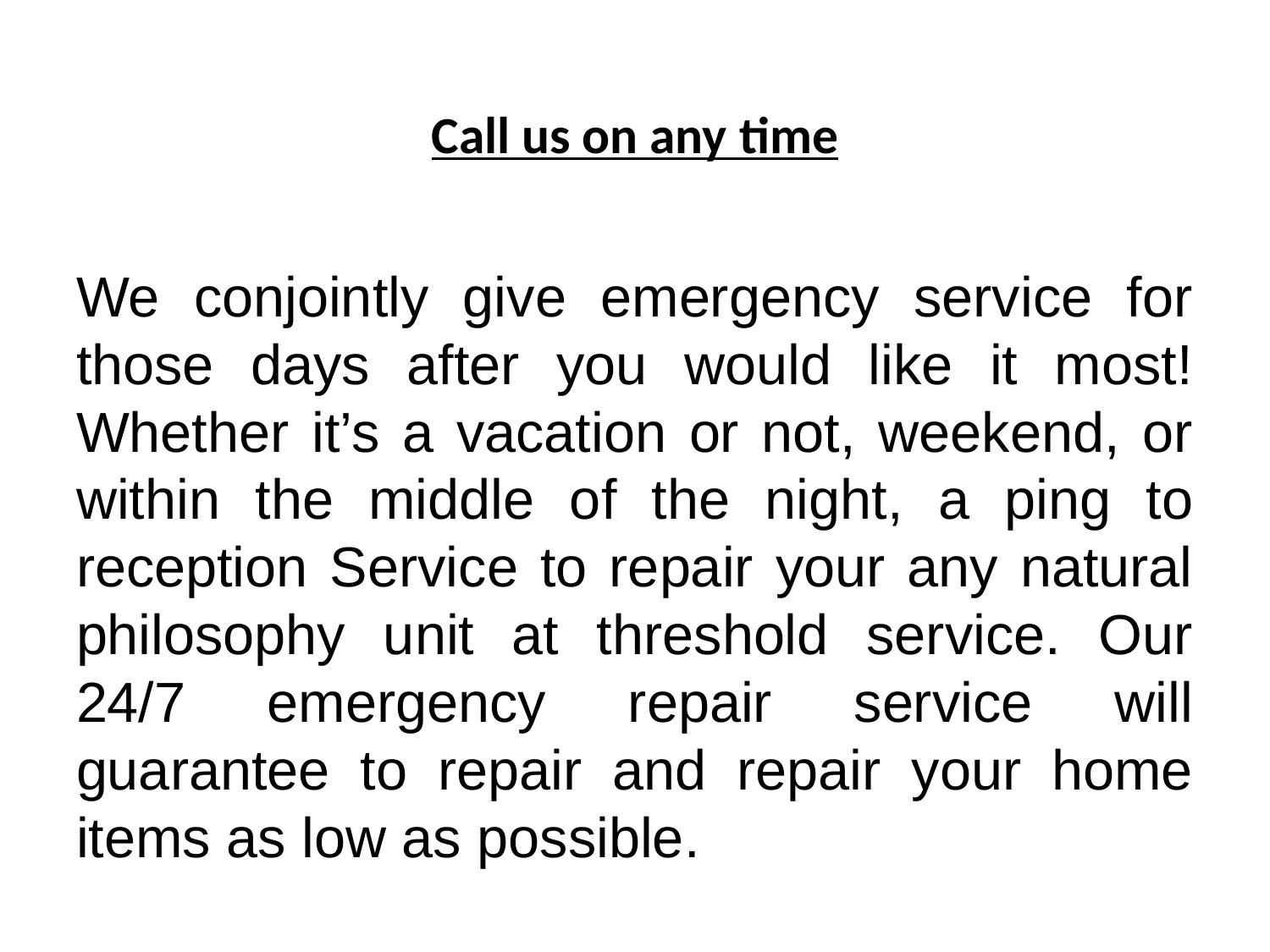

# Call us on any time
We conjointly give emergency service for those days after you would like it most! Whether it’s a vacation or not, weekend, or within the middle of the night, a ping to reception Service to repair your any natural philosophy unit at threshold service. Our 24/7 emergency repair service will guarantee to repair and repair your home items as low as possible.